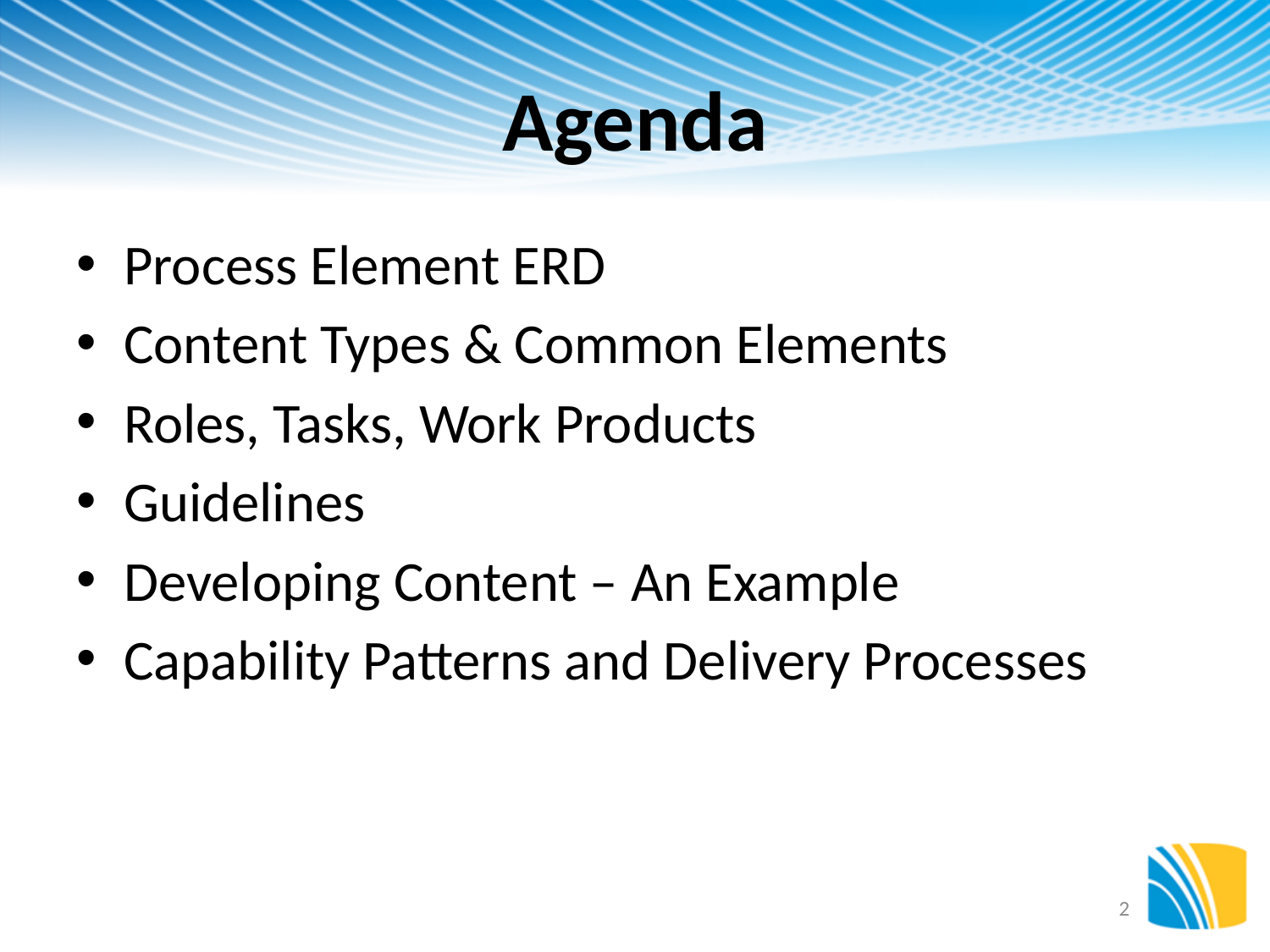

# Agenda
Process Element ERD
Content Types & Common Elements
Roles, Tasks, Work Products
Guidelines
Developing Content – An Example
Capability Patterns and Delivery Processes
2